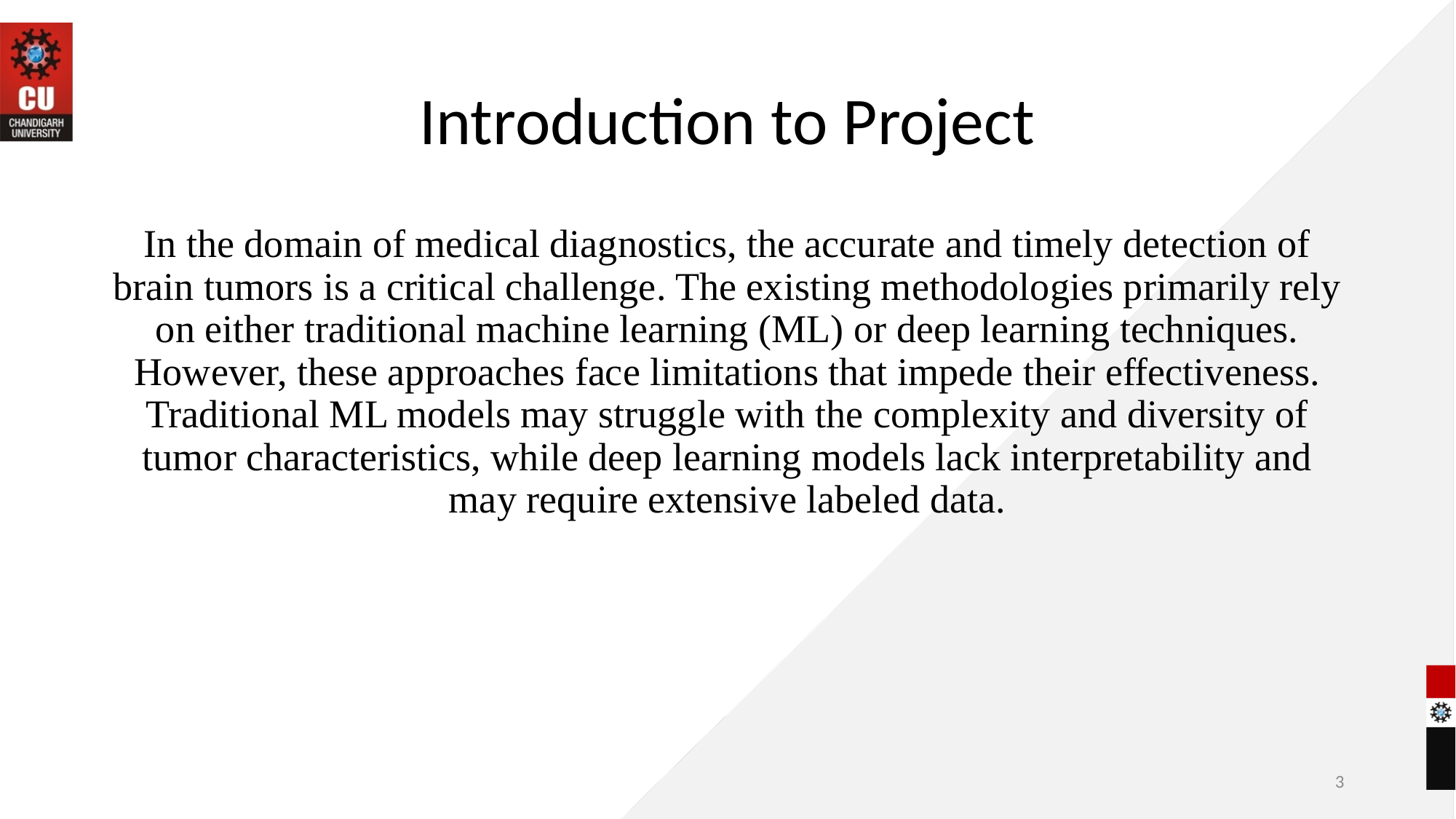

# Introduction to Project
In the domain of medical diagnostics, the accurate and timely detection of brain tumors is a critical challenge. The existing methodologies primarily rely on either traditional machine learning (ML) or deep learning techniques. However, these approaches face limitations that impede their effectiveness. Traditional ML models may struggle with the complexity and diversity of tumor characteristics, while deep learning models lack interpretability and may require extensive labeled data.

3